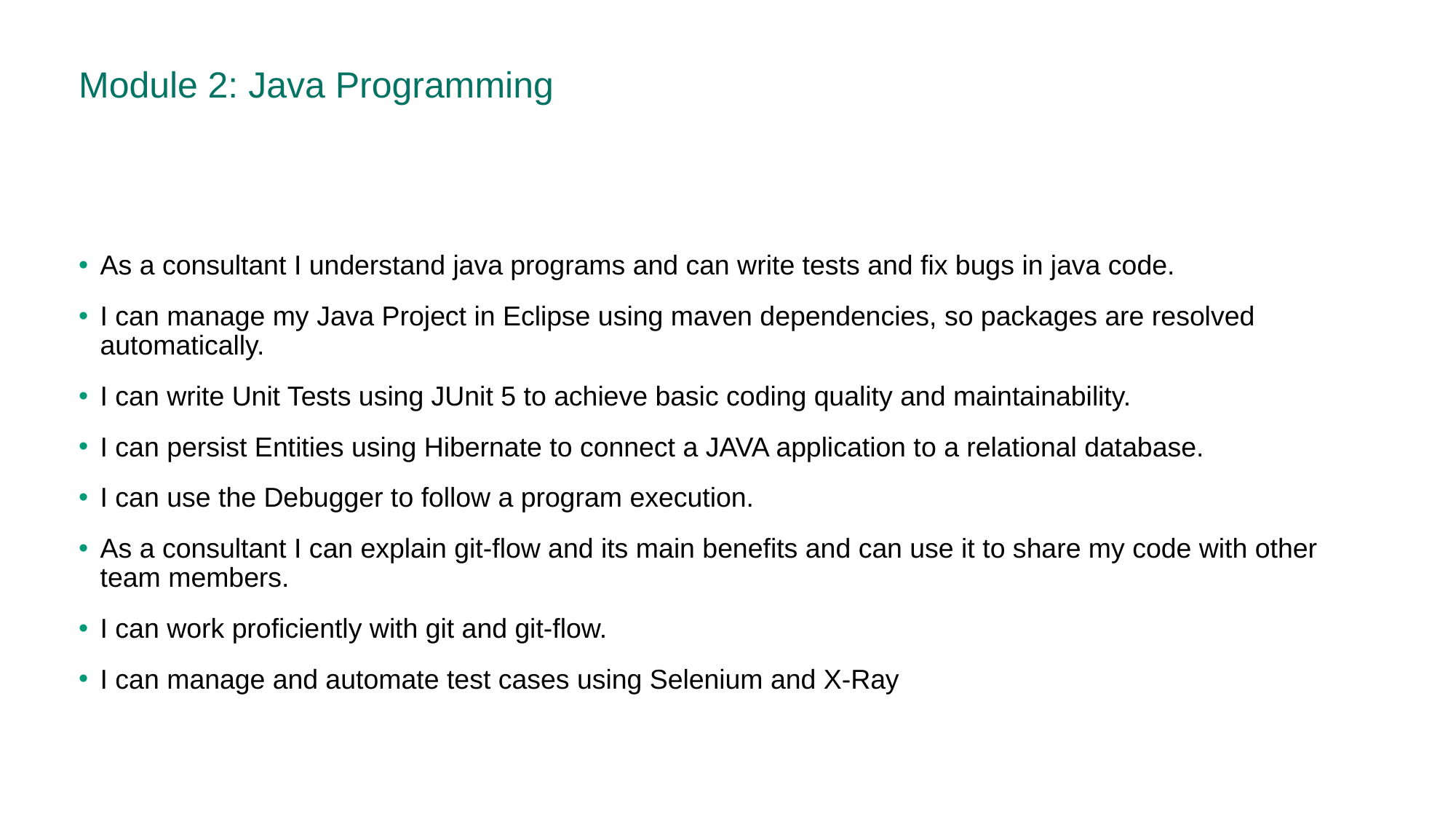

# Module 2: Java Programming
As a consultant I understand java programs and can write tests and fix bugs in java code.
I can manage my Java Project in Eclipse using maven dependencies, so packages are resolved automatically.
I can write Unit Tests using JUnit 5 to achieve basic coding quality and maintainability.
I can persist Entities using Hibernate to connect a JAVA application to a relational database.
I can use the Debugger to follow a program execution.
As a consultant I can explain git-flow and its main benefits and can use it to share my code with other team members.
I can work proficiently with git and git-flow.
I can manage and automate test cases using Selenium and X-Ray